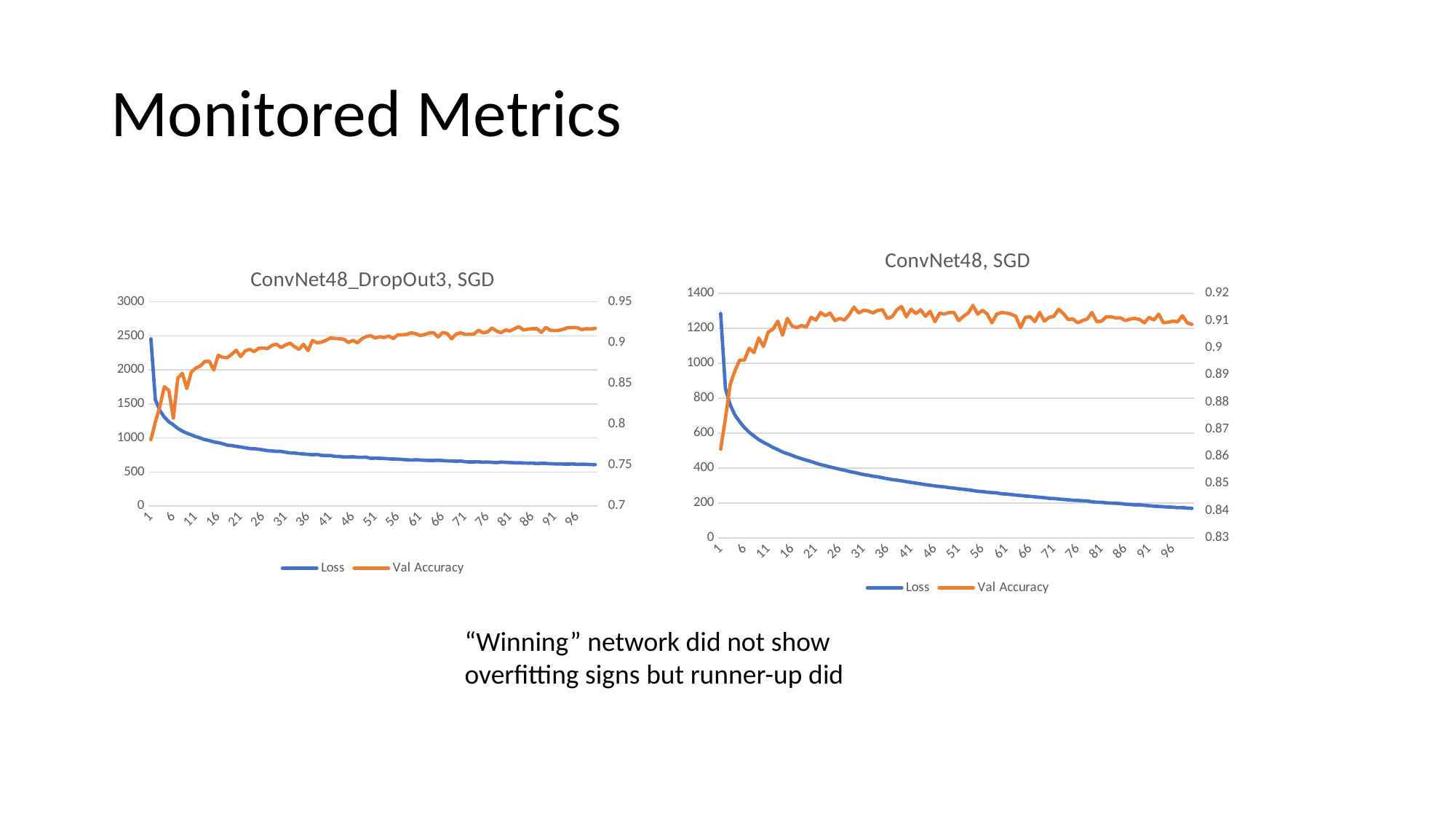

# Monitored Metrics

### Chart: ConvNet48, SGD

| Category | Loss | Val Accuracy |
|---|---|---|

### Chart: ConvNet48_DropOut3, SGD

| Category | Loss | Val Accuracy |
|---|---|---|
“Winning” network did not show overfitting signs but runner-up did